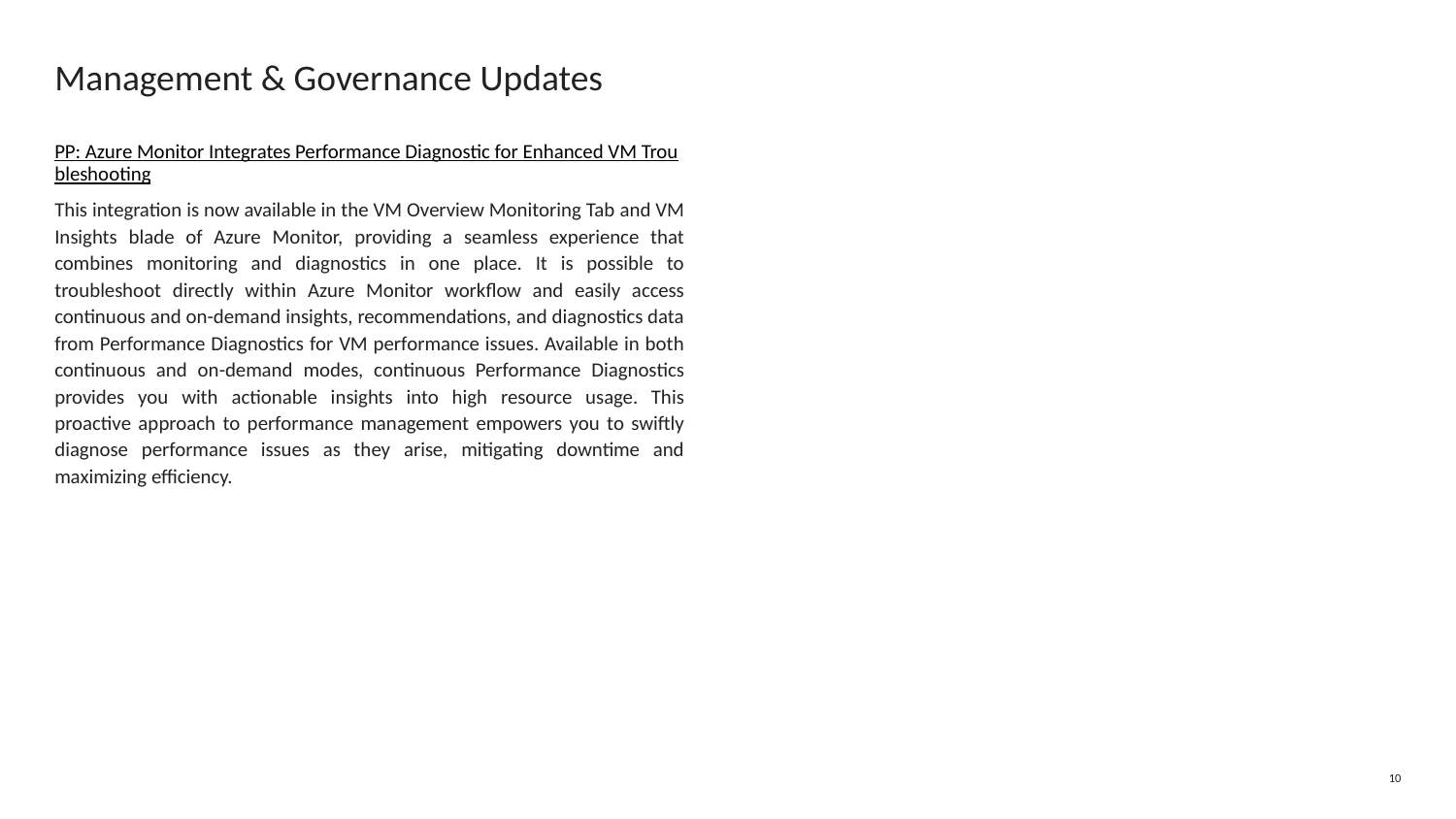

# Management & Governance Updates
PP: Azure Monitor Integrates Performance Diagnostic for Enhanced VM Troubleshooting
This integration is now available in the VM Overview Monitoring Tab and VM Insights blade of Azure Monitor, providing a seamless experience that combines monitoring and diagnostics in one place. It is possible to troubleshoot directly within Azure Monitor workflow and easily access continuous and on-demand insights, recommendations, and diagnostics data from Performance Diagnostics for VM performance issues. Available in both continuous and on-demand modes, continuous Performance Diagnostics provides you with actionable insights into high resource usage. This proactive approach to performance management empowers you to swiftly diagnose performance issues as they arise, mitigating downtime and maximizing efficiency.